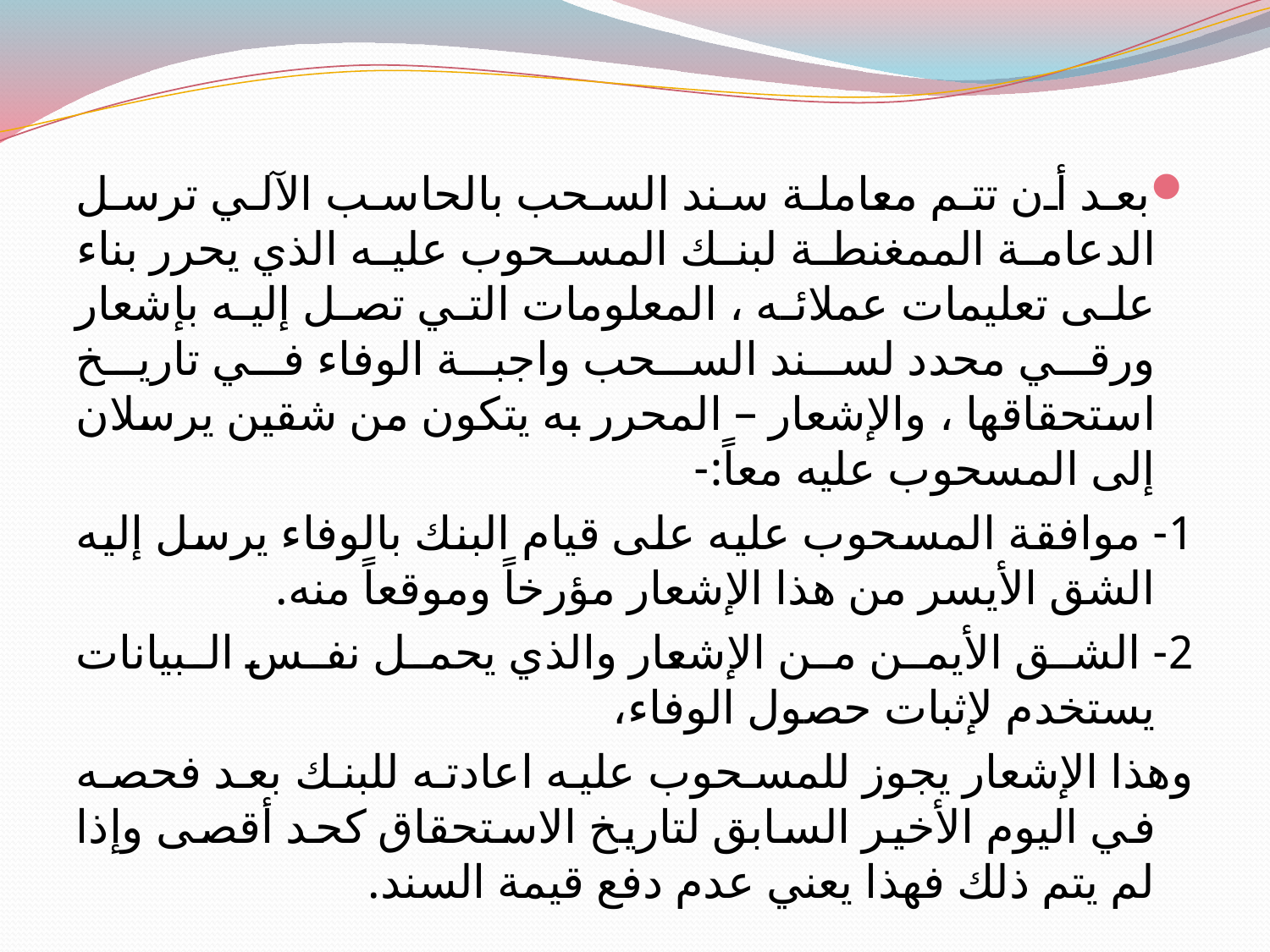

#
بعد أن تتم معاملة سند السحب بالحاسب الآلي ترسل الدعامة الممغنطة لبنك المسحوب عليه الذي يحرر بناء على تعليمات عملائه ، المعلومات التي تصل إليه بإشعار ورقي محدد لسند السحب واجبة الوفاء في تاريخ استحقاقها ، والإشعار – المحرر به يتكون من شقين يرسلان إلى المسحوب عليه معاً:-
1- موافقة المسحوب عليه على قيام البنك بالوفاء يرسل إليه الشق الأيسر من هذا الإشعار مؤرخاً وموقعاً منه.
2- الشق الأيمن من الإشعار والذي يحمل نفس البيانات يستخدم لإثبات حصول الوفاء،
وهذا الإشعار يجوز للمسحوب عليه اعادته للبنك بعد فحصه في اليوم الأخير السابق لتاريخ الاستحقاق كحد أقصى وإذا لم يتم ذلك فهذا يعني عدم دفع قيمة السند.